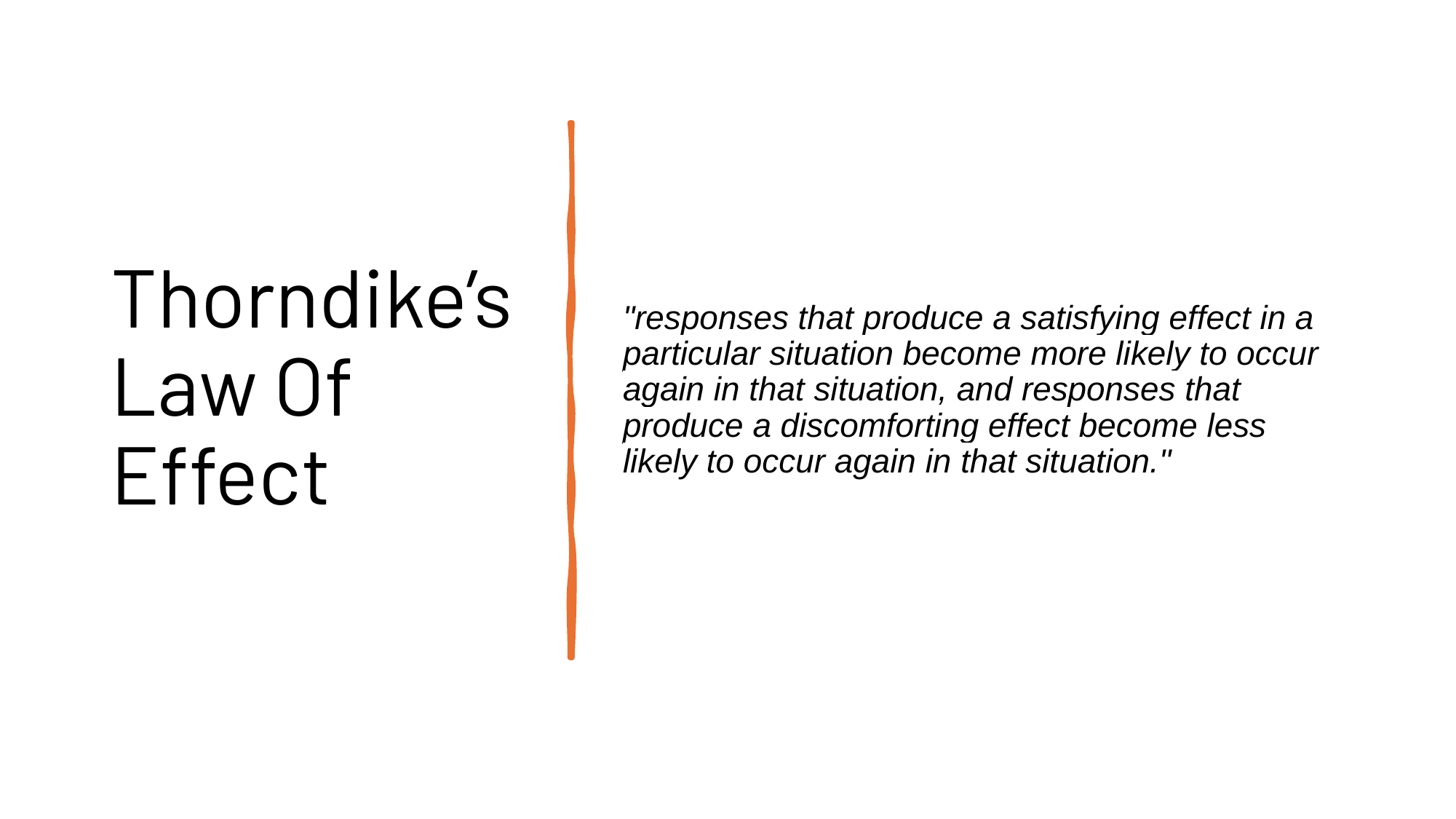

# Thorndike’s Law Of Effect
"responses that produce a satisfying effect in a particular situation become more likely to occur again in that situation, and responses that produce a discomforting effect become less likely to occur again in that situation."